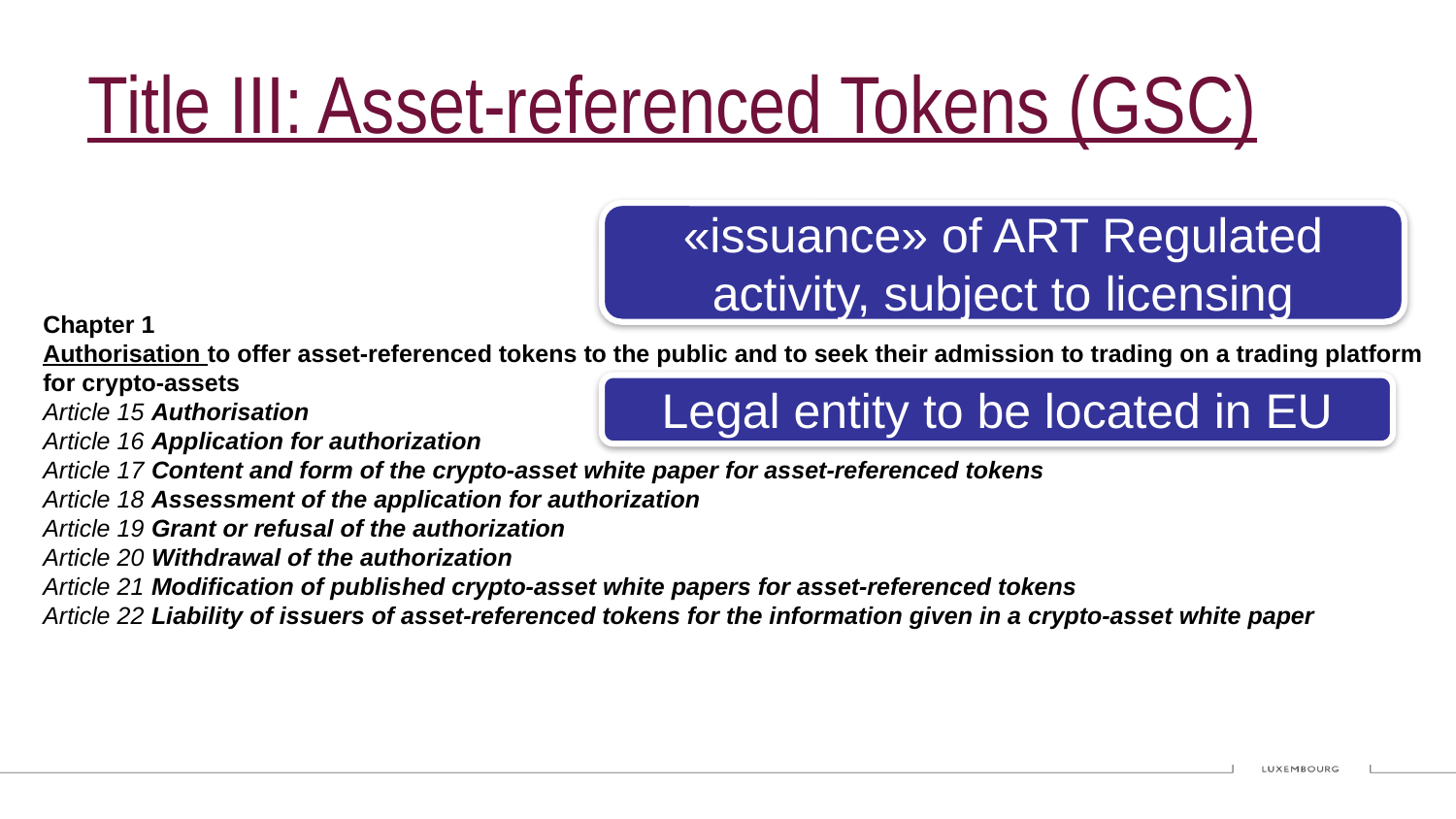

# Title III: Asset-referenced Tokens (GSC)
Chapter 1
Authorisation to offer asset-referenced tokens to the public and to seek their admission to trading on a trading platform for crypto-assets
Article 15 Authorisation
Article 16 Application for authorization
Article 17 Content and form of the crypto-asset white paper for asset-referenced tokens
Article 18 Assessment of the application for authorization
Article 19 Grant or refusal of the authorization
Article 20 Withdrawal of the authorization
Article 21 Modification of published crypto-asset white papers for asset-referenced tokens
Article 22 Liability of issuers of asset-referenced tokens for the information given in a crypto-asset white paper

«issuance» of ART Regulated activity, subject to licensing
Legal entity to be located in EU